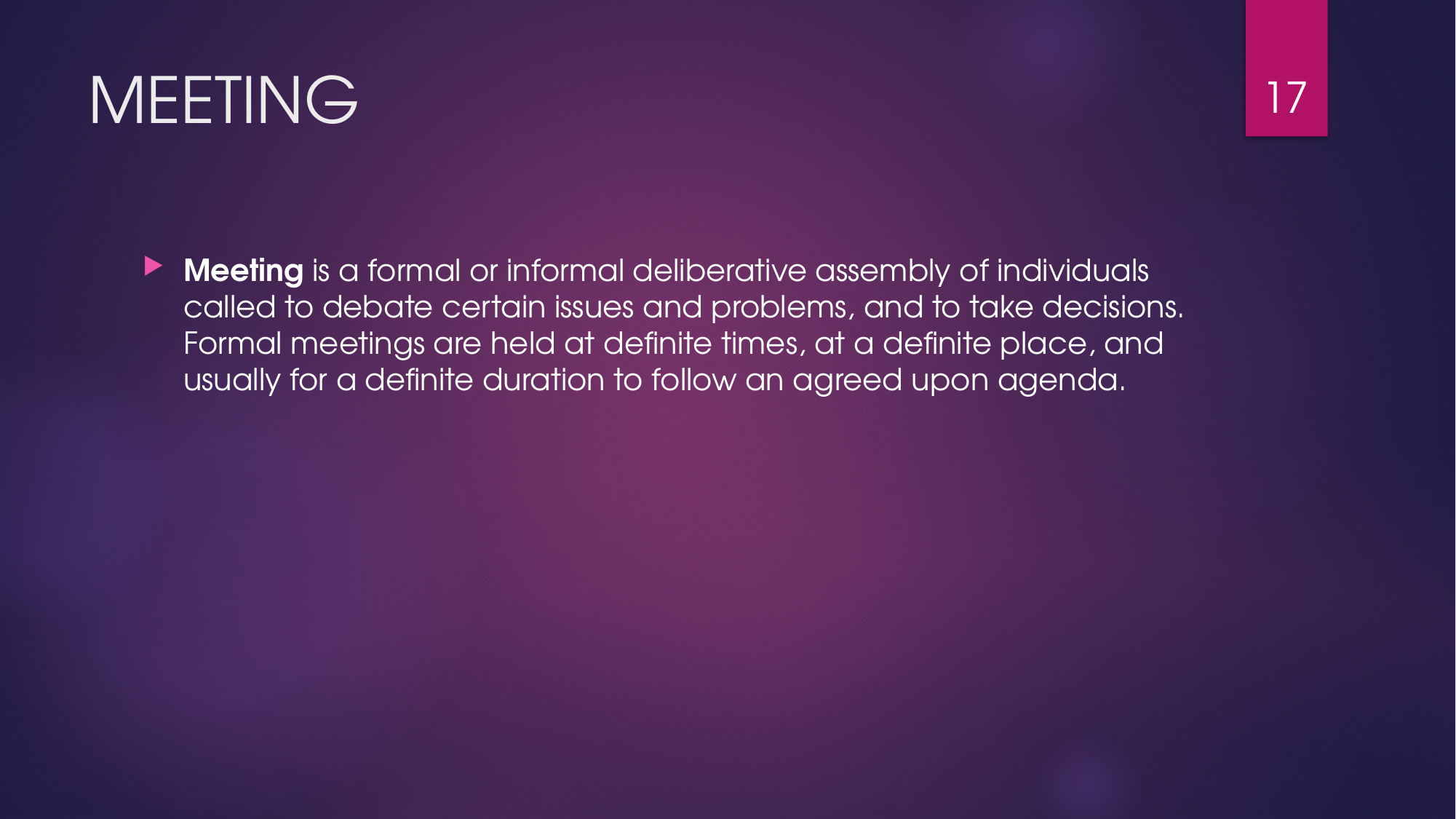

17
# MEETING
Meeting is a formal or informal deliberative assembly of individuals called to debate certain issues and problems, and to take decisions. Formal meetings are held at definite times, at a definite place, and usually for a definite duration to follow an agreed upon agenda.